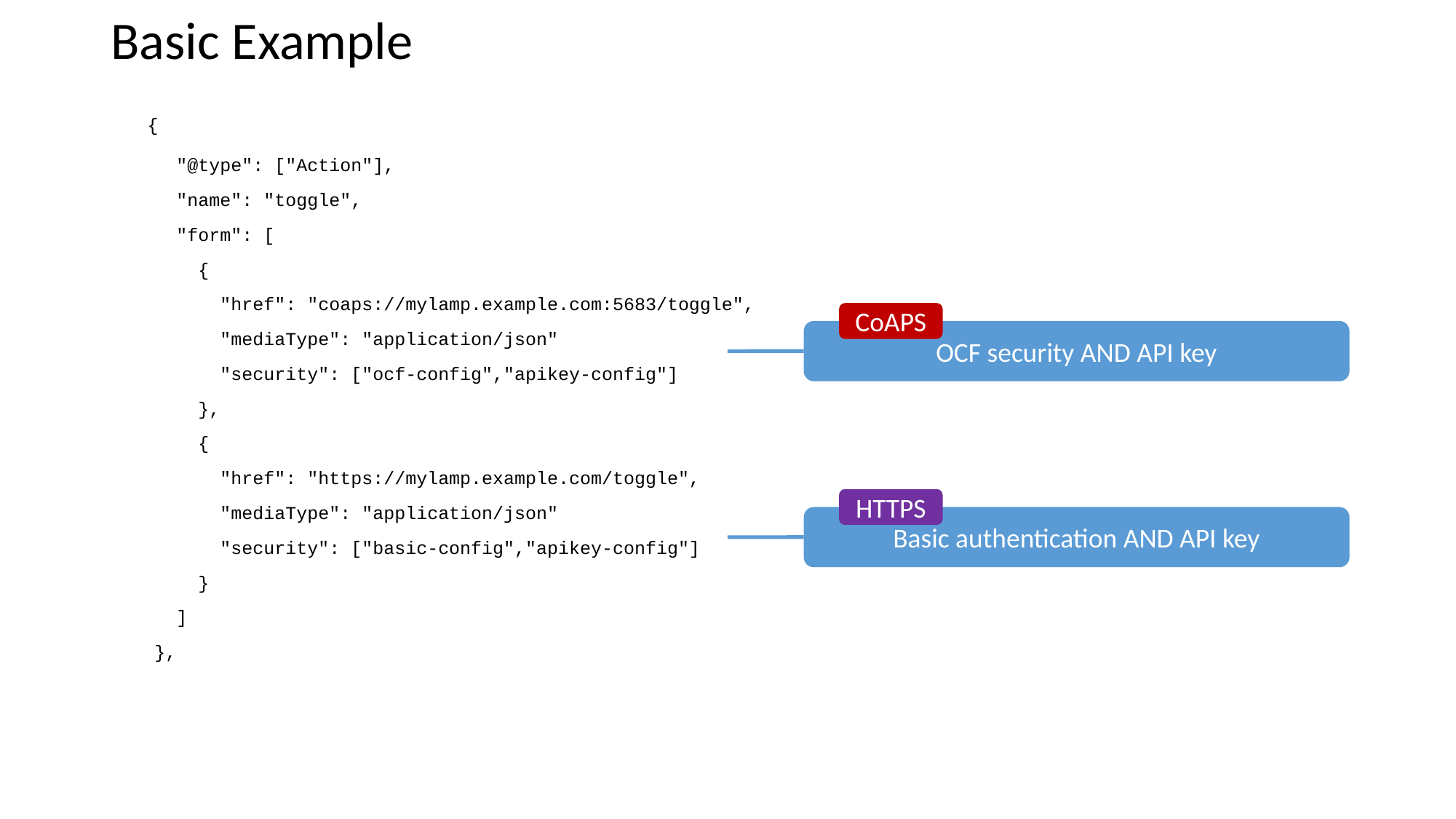

# Basic Example
  {
      "@type": ["Action"],
      "name": "toggle",
      "form": [
        {
          "href": "coaps://mylamp.example.com:5683/toggle",
          "mediaType": "application/json"
          "security": ["ocf-config","apikey-config"]
        },
        {
          "href": "https://mylamp.example.com/toggle",
          "mediaType": "application/json"
          "security": ["basic-config","apikey-config"]
        }
      ]
    },
CoAPS
OCF security AND API key
HTTPS
Basic authentication AND API key